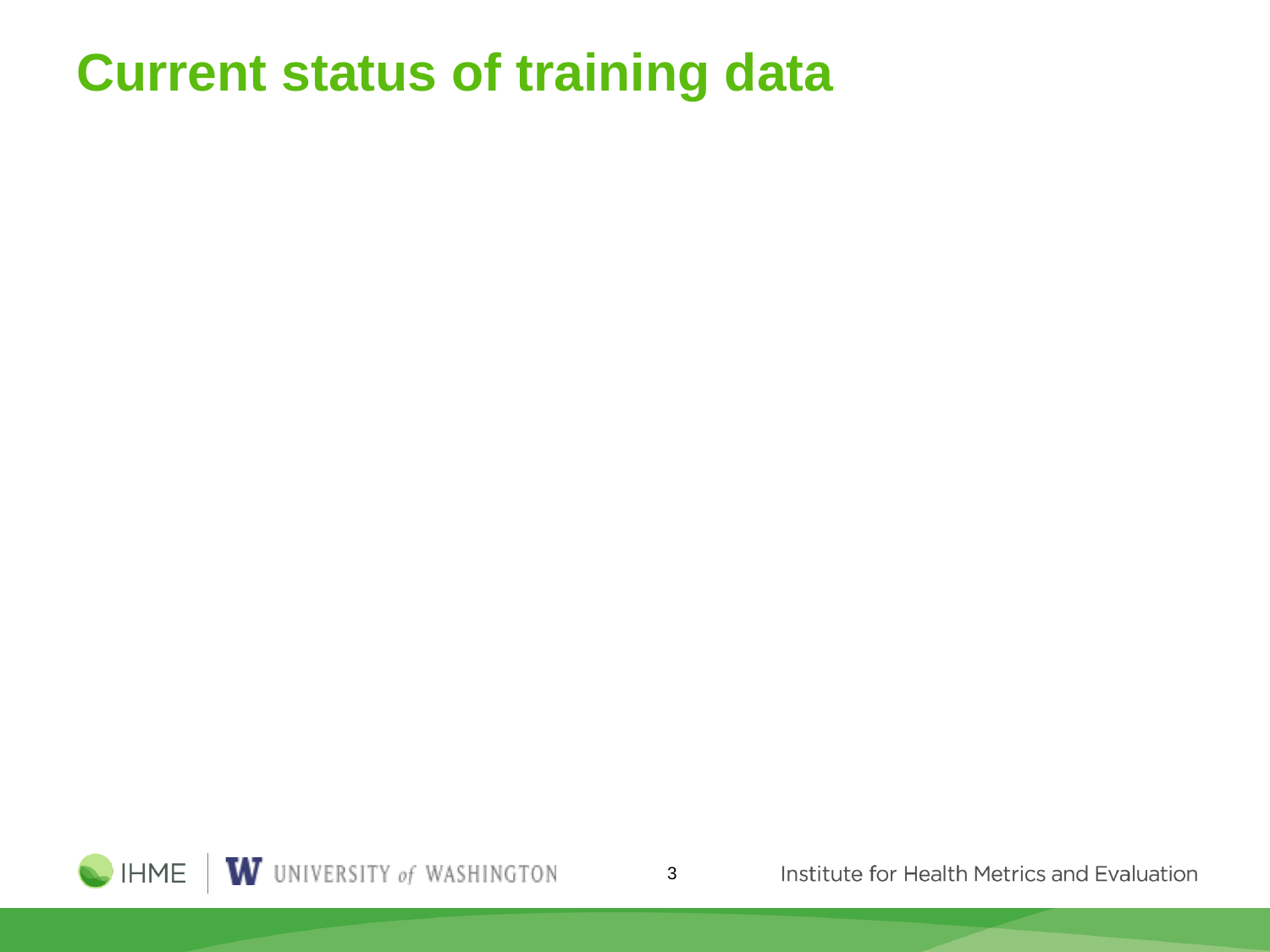

# Current status of training data

3